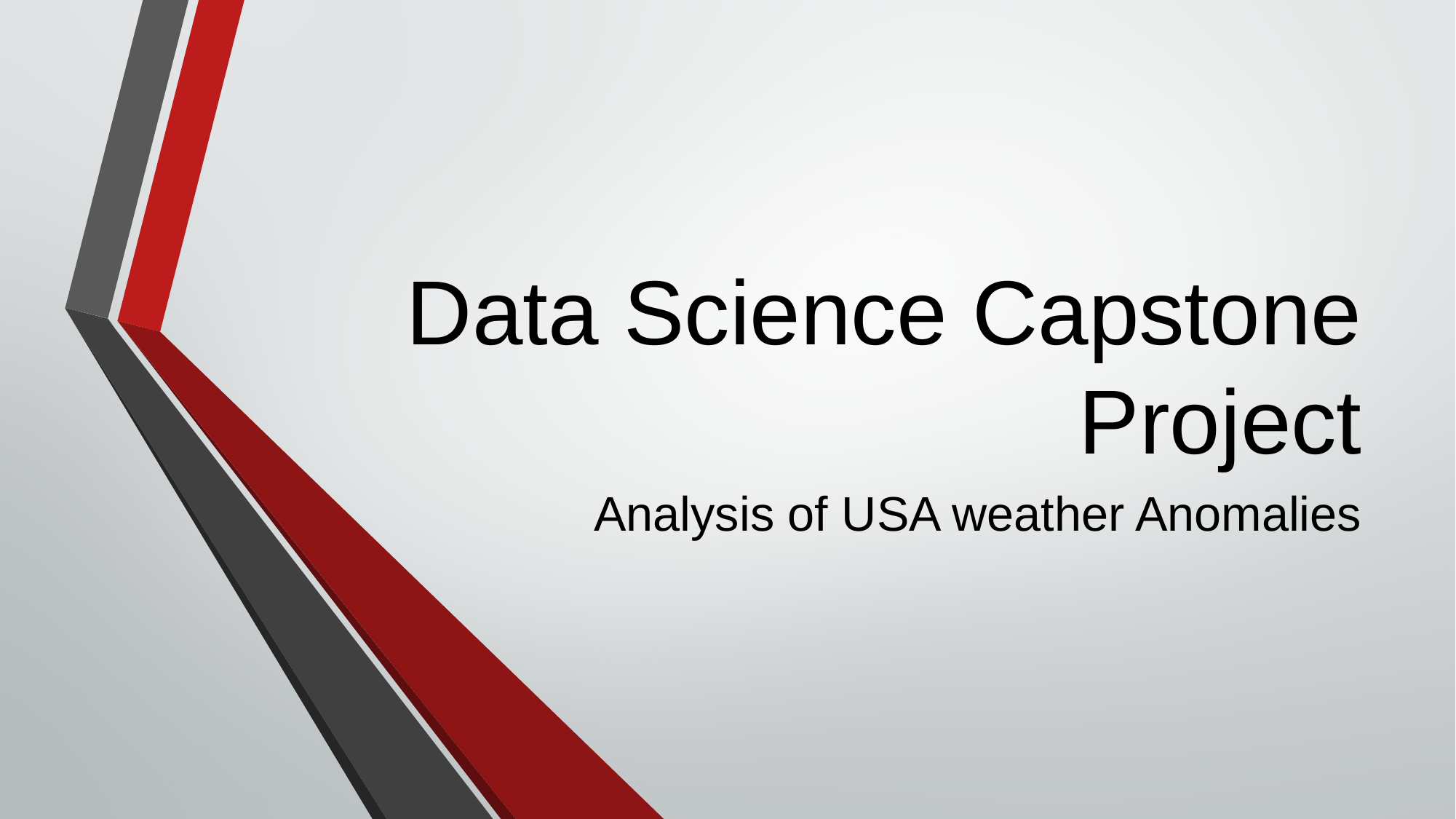

# Data Science Capstone Project
Analysis of USA weather Anomalies